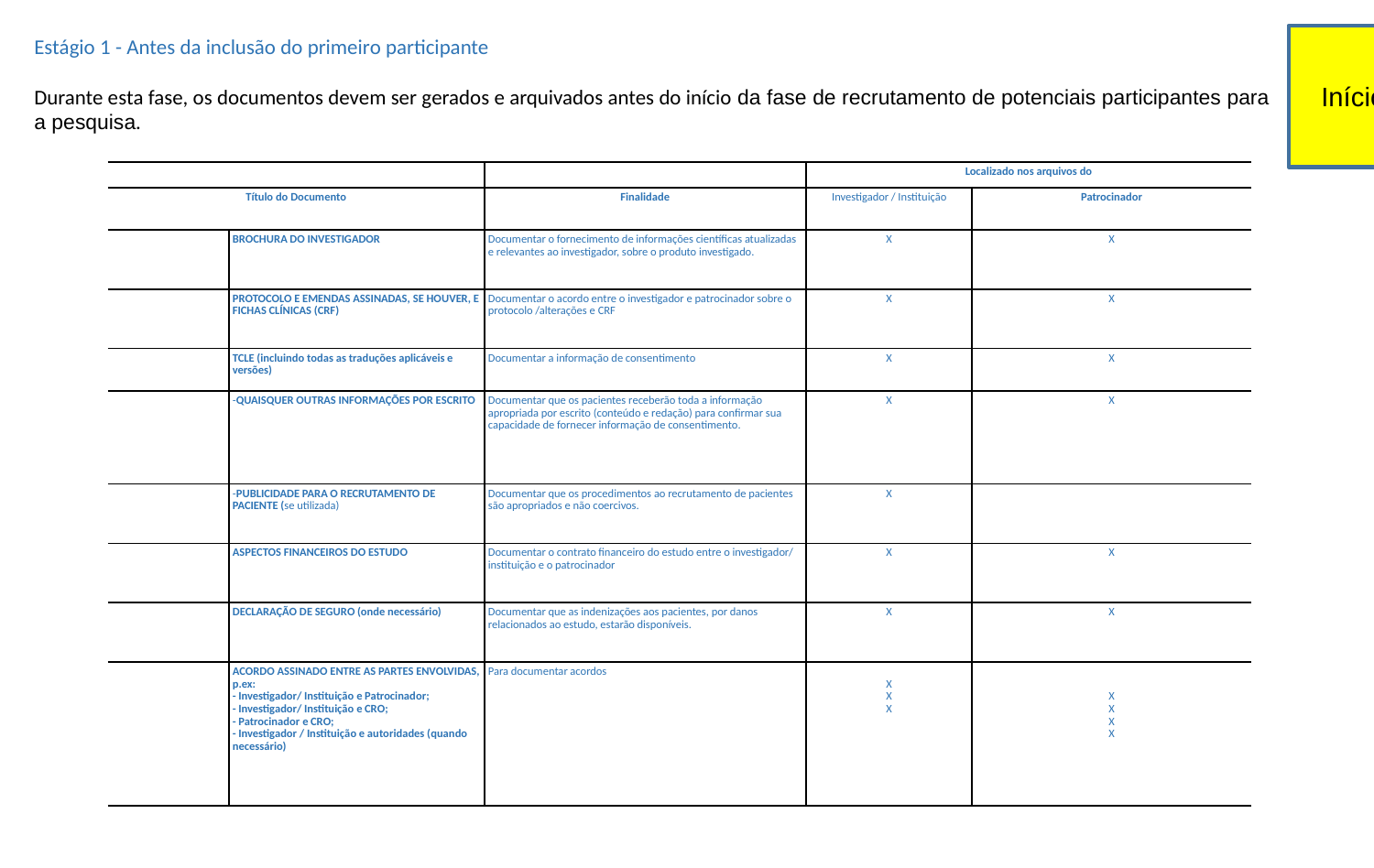

Estágio 1 - Antes da inclusão do primeiro participante

Durante esta fase, os documentos devem ser gerados e arquivados antes do início da fase de recrutamento de potenciais participantes para a pesquisa.
Início tabela 1
|  |  |  | Localizado nos arquivos do |  |
| --- | --- | --- | --- | --- |
| Título do Documento |  | Finalidade | Investigador / Instituição | Patrocinador |
|  | BROCHURA DO INVESTIGADOR | Documentar o fornecimento de informações científicas atualizadas e relevantes ao investigador, sobre o produto investigado. | X | X |
|  | PROTOCOLO E EMENDAS ASSINADAS, SE HOUVER, E FICHAS CLÍNICAS (CRF) | Documentar o acordo entre o investigador e patrocinador sobre o protocolo /alterações e CRF | X | X |
|  | TCLE (incluindo todas as traduções aplicáveis e versões) | Documentar a informação de consentimento | X | X |
|  | -QUAISQUER OUTRAS INFORMAÇÕES POR ESCRITO | Documentar que os pacientes receberão toda a informação apropriada por escrito (conteúdo e redação) para confirmar sua capacidade de fornecer informação de consentimento. | X | X |
|  | -PUBLICIDADE PARA O RECRUTAMENTO DE PACIENTE (se utilizada) | Documentar que os procedimentos ao recrutamento de pacientes são apropriados e não coercivos. | X |  |
|  | ASPECTOS FINANCEIROS DO ESTUDO | Documentar o contrato financeiro do estudo entre o investigador/ instituição e o patrocinador | X | X |
|  | DECLARAÇÃO DE SEGURO (onde necessário) | Documentar que as indenizações aos pacientes, por danos relacionados ao estudo, estarão disponíveis. | X | X |
|  | ACORDO ASSINADO ENTRE AS PARTES ENVOLVIDAS, p.ex:  - Investigador/ Instituição e Patrocinador; - Investigador/ Instituição e CRO; - Patrocinador e CRO;  - Investigador / Instituição e autoridades (quando necessário) | Para documentar acordos | X X X | X X X X |